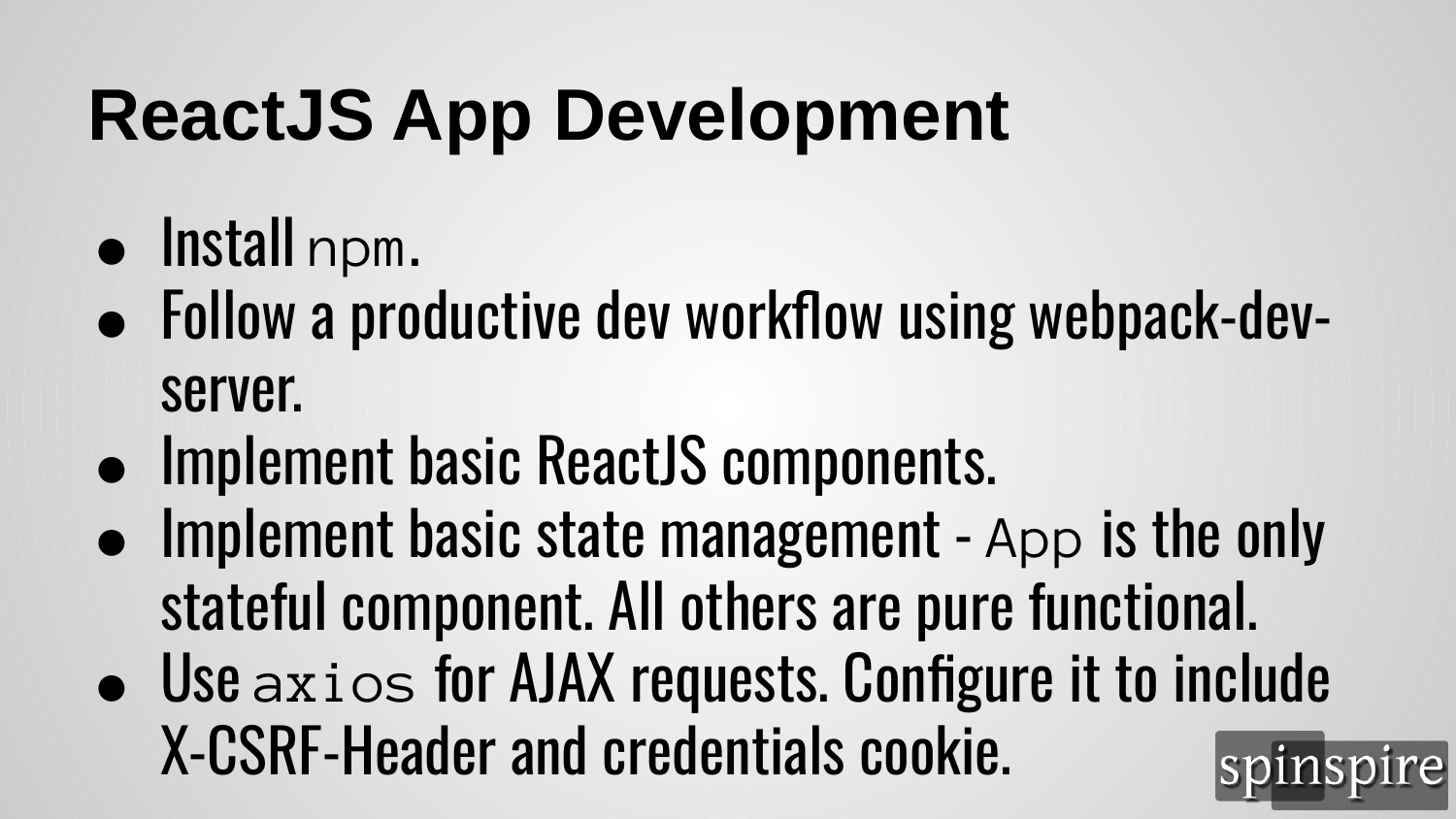

# ReactJS App Development
Install npm.
Follow a productive dev workflow using webpack-dev-server.
Implement basic ReactJS components.
Implement basic state management - App is the only stateful component. All others are pure functional.
Use axios for AJAX requests. Configure it to include X-CSRF-Header and credentials cookie.